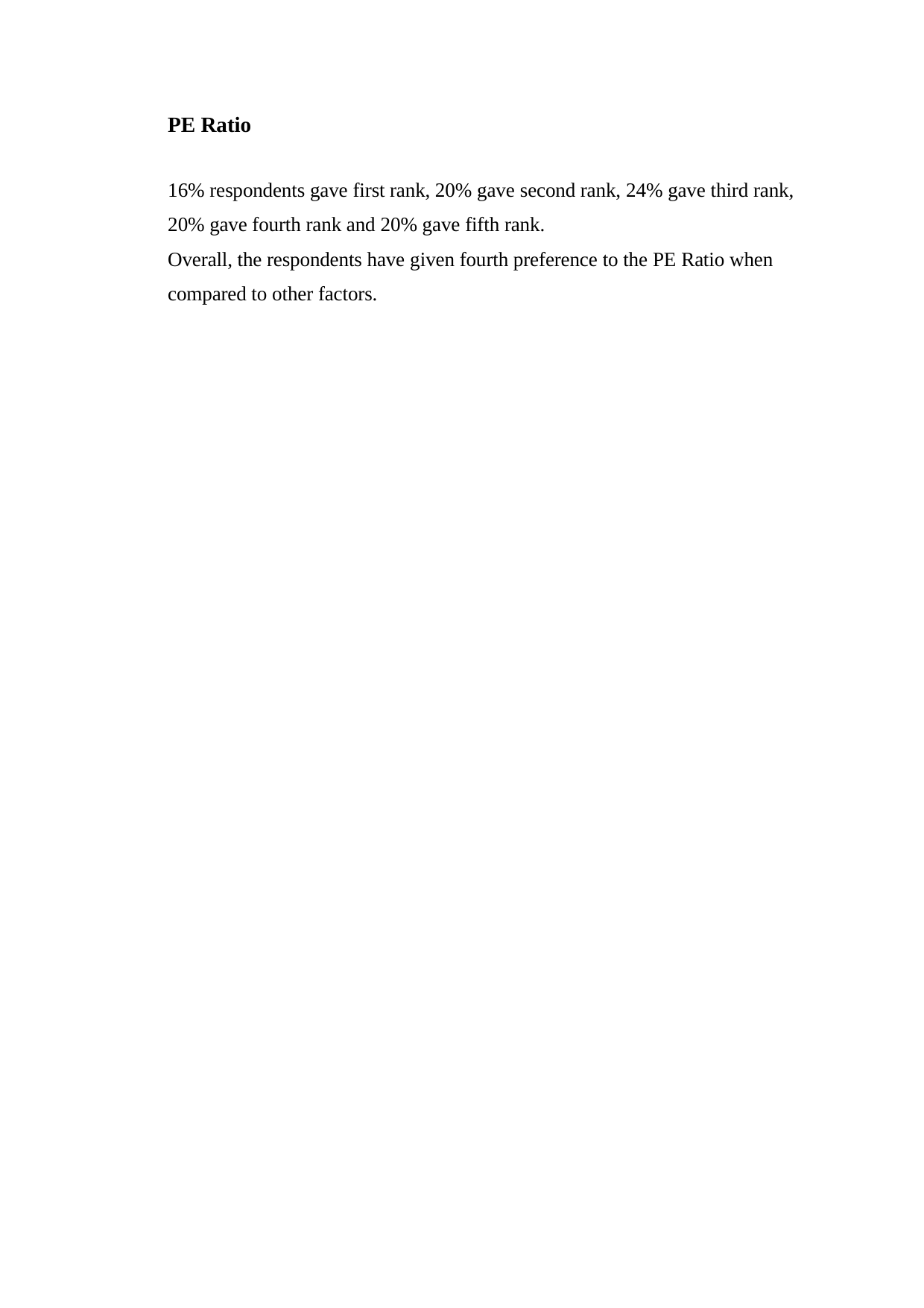

PE Ratio

16% respondents gave first rank, 20% gave second rank, 24% gave third rank,  20% gave fourth rank and 20% gave fifth rank.
Overall, the respondents have given fourth preference to the PE Ratio when  compared to other factors.